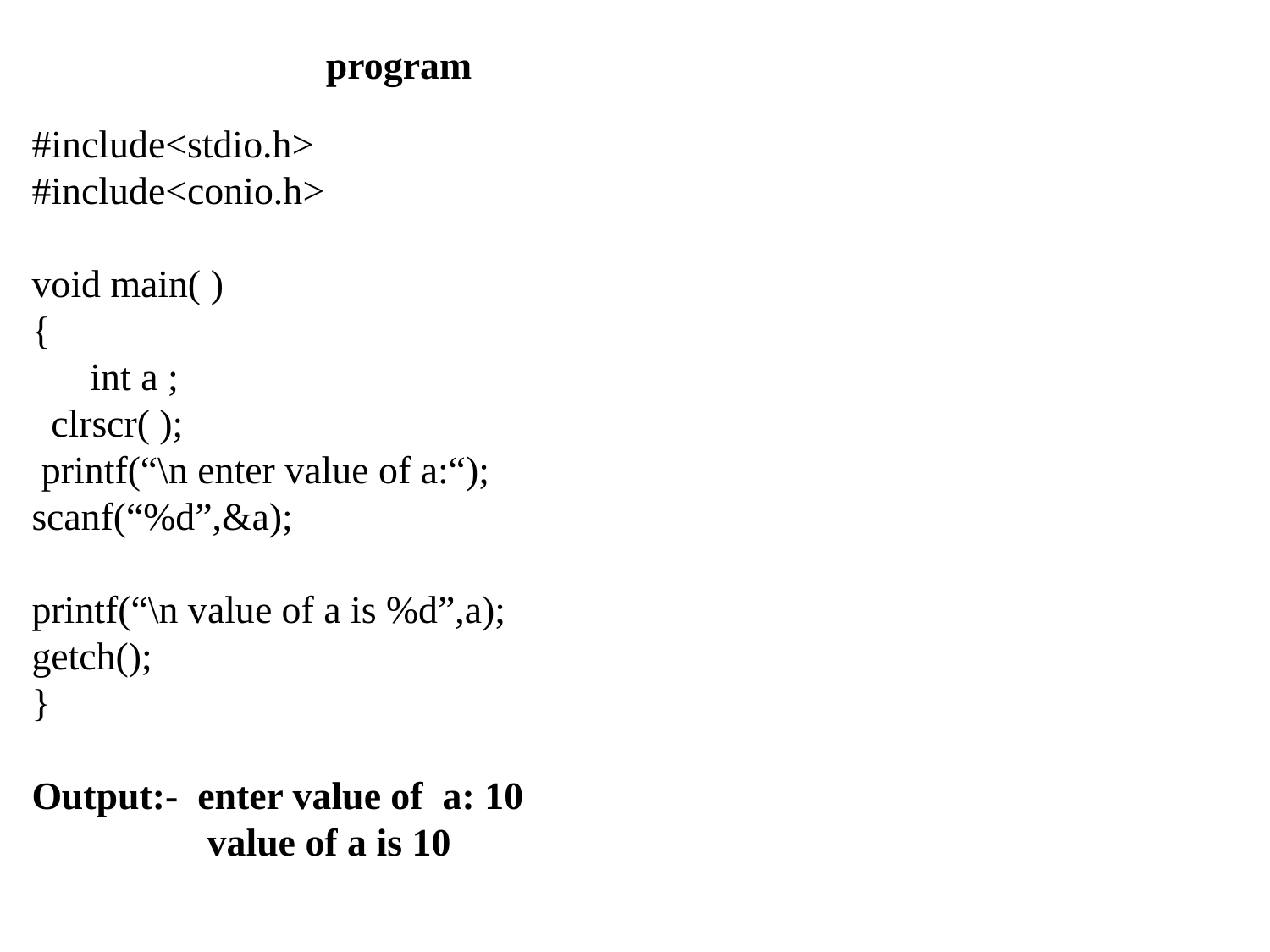

# program
#include<stdio.h>
#include<conio.h>

void main( )
{
      int a ;
  clrscr( );
 printf(“\n enter value of a:“);
scanf(“%d”,&a);

printf(“\n value of a is %d”,a);
getch();
}

Output:-  enter value of  a: 10
                  value of a is 10